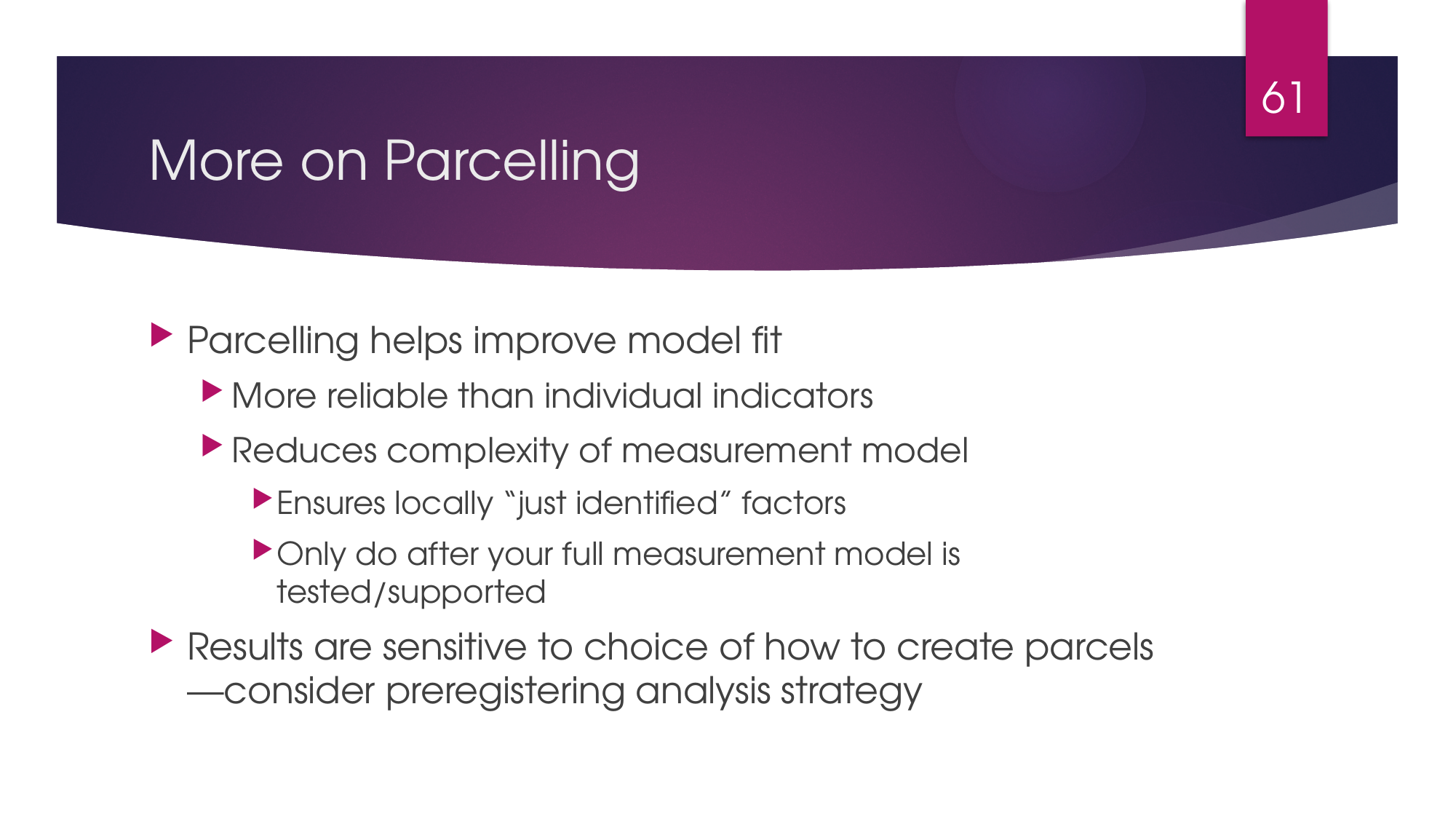

61
# More on Parcelling
Parcelling helps improve model fit
More reliable than individual indicators
Reduces complexity of measurement model
Ensures locally “just identified” factors
Only do after your full measurement model is tested/supported
Results are sensitive to choice of how to create parcels—consider preregistering analysis strategy